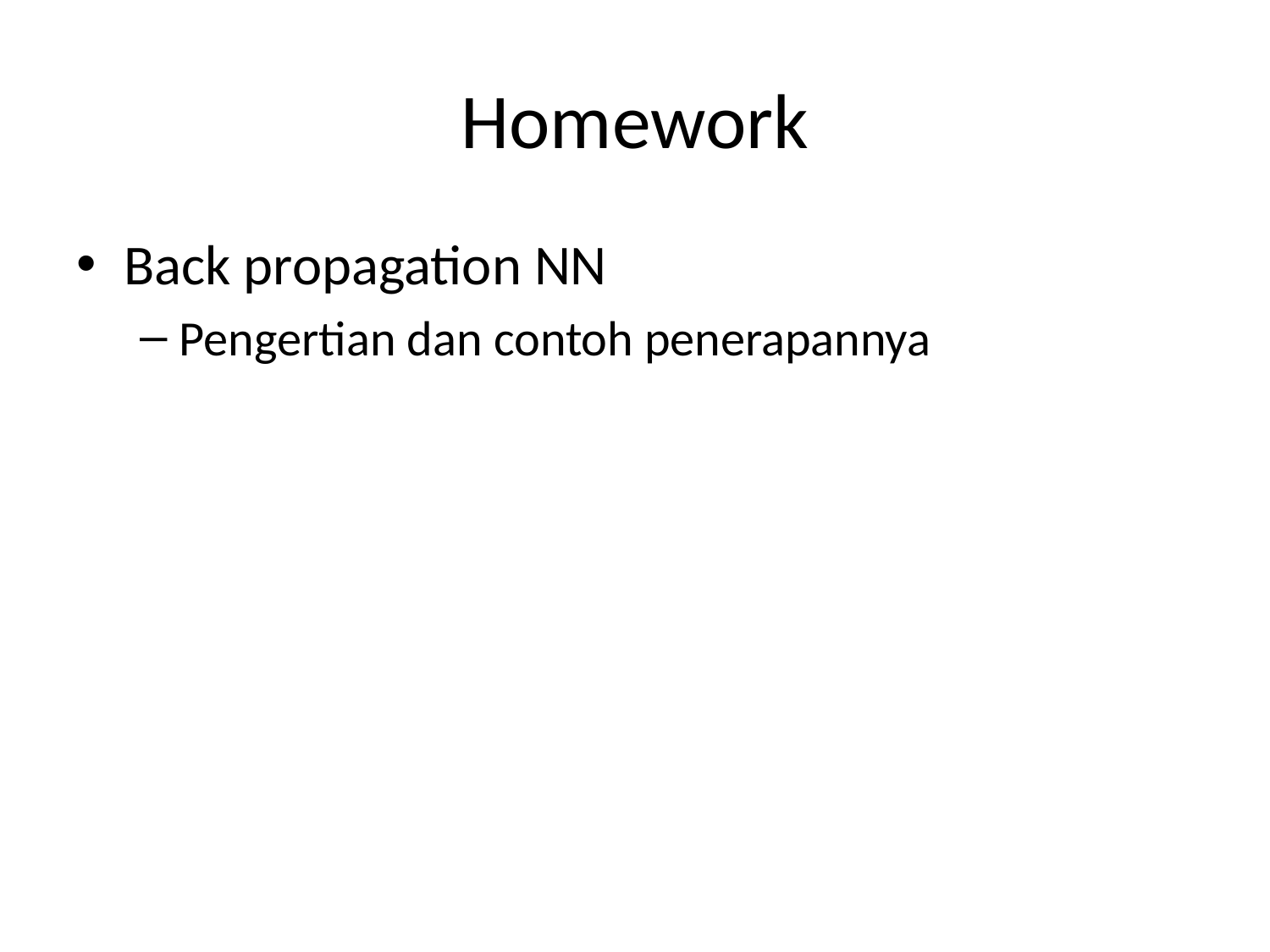

# Homework
Back propagation NN
Pengertian dan contoh penerapannya